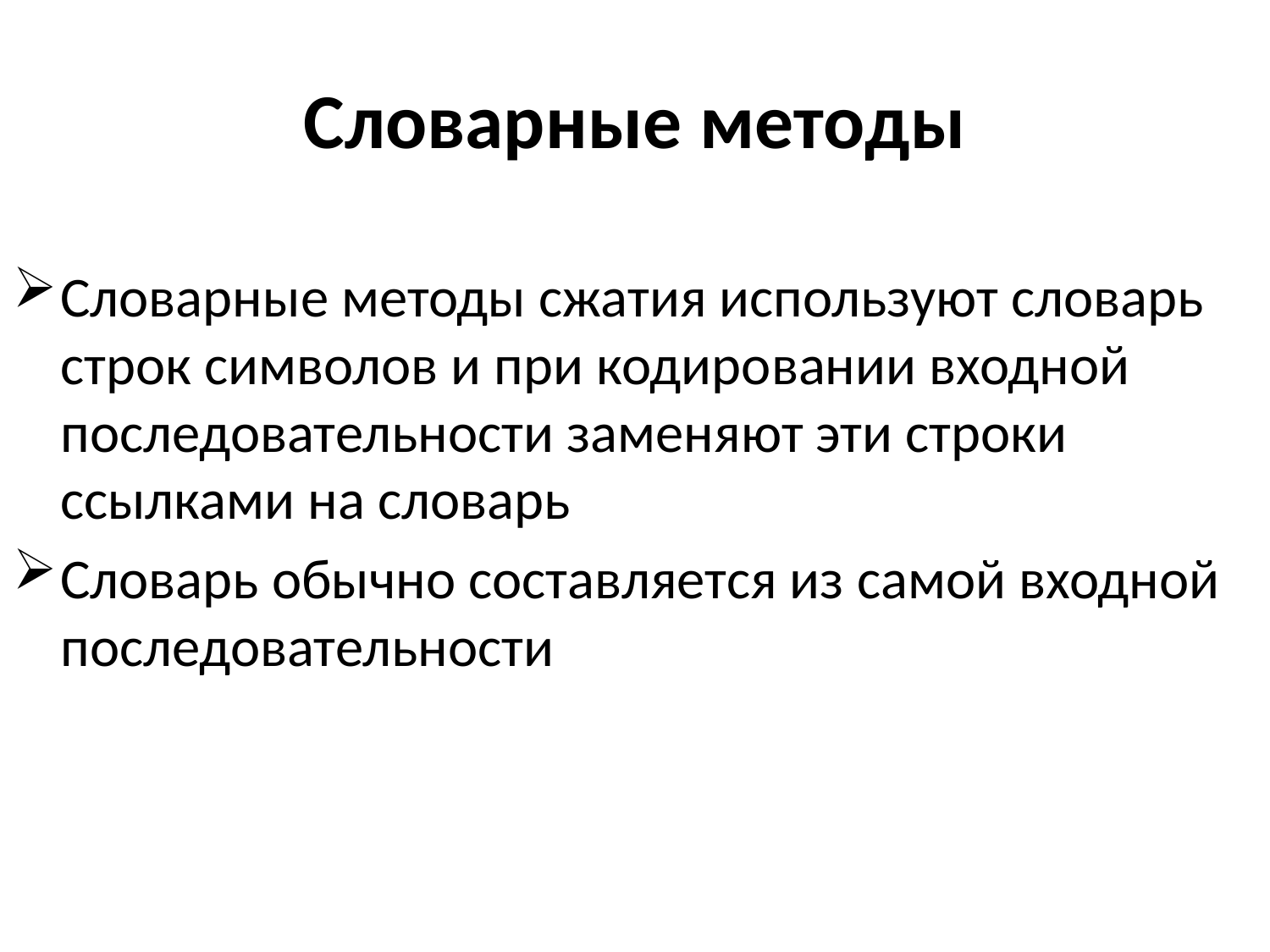

# Словарные методы
Словарные методы сжатия используют словарь строк символов и при кодировании входной последовательности заменяют эти строки ссылками на словарь
Словарь обычно составляется из самой входной последовательности